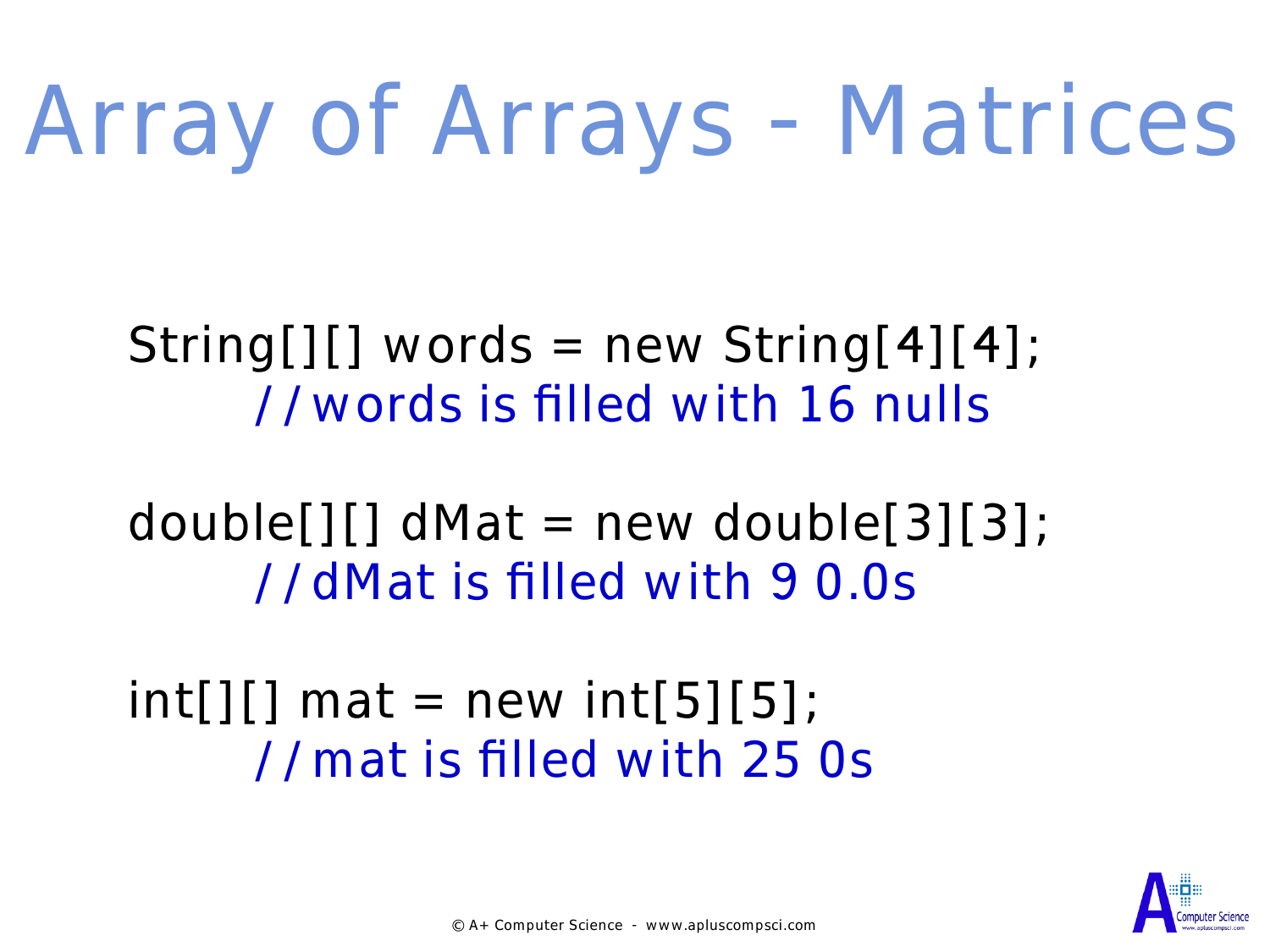

Array of Arrays - Matrices
String[][] words = new String[4][4];
	//words is filled with 16 nulls

double[][] dMat = new double[3][3];
	//dMat is filled with 9 0.0s

int[][] mat = new int[5][5];
	//mat is filled with 25 0s

© A+ Computer Science  -  www.apluscompsci.com